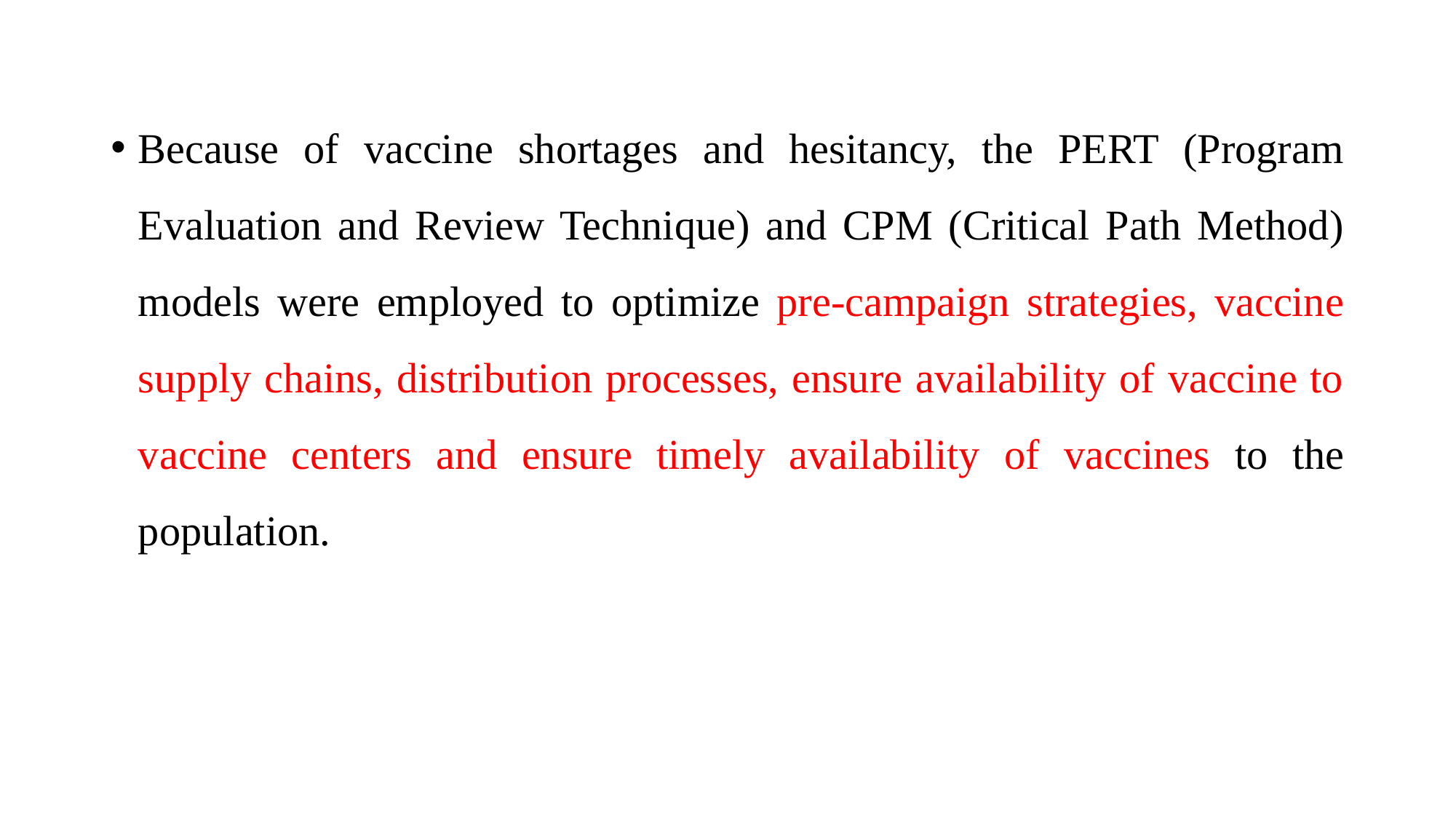

Because of vaccine shortages and hesitancy, the PERT (Program Evaluation and Review Technique) and CPM (Critical Path Method) models were employed to optimize pre-campaign strategies, vaccine supply chains, distribution processes, ensure availability of vaccine to vaccine centers and ensure timely availability of vaccines to the population.